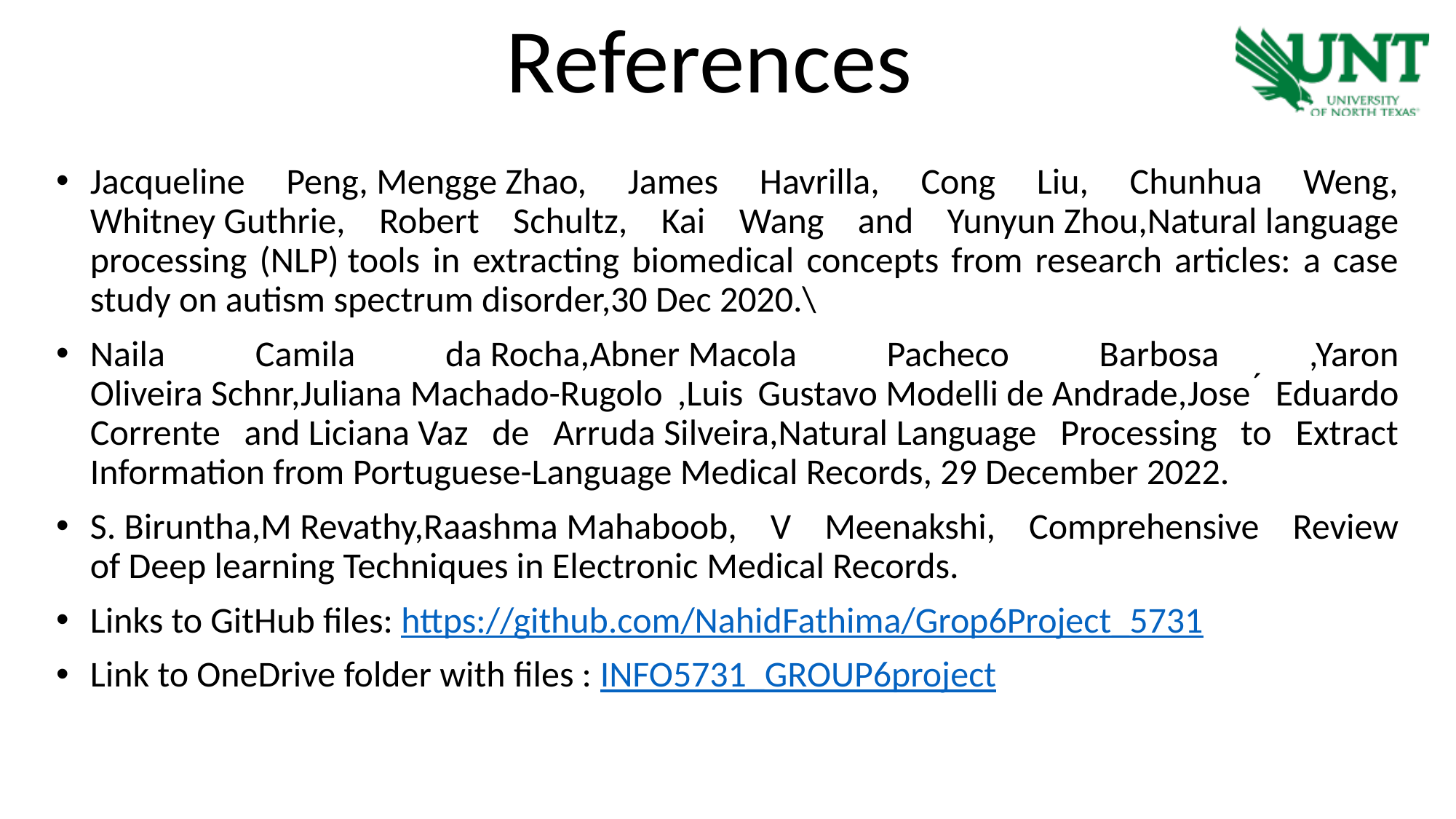

References
Jacqueline Peng, Mengge Zhao, James Havrilla, Cong Liu, Chunhua Weng, Whitney Guthrie, Robert Schultz, Kai Wang and Yunyun Zhou,Natural language processing (NLP) tools in extracting biomedical concepts from research articles: a case study on autism spectrum disorder,30 Dec 2020.\
Naila Camila da Rocha,Abner Macola Pacheco Barbosa ,Yaron Oliveira Schnr,Juliana Machado-Rugolo ,Luis Gustavo Modelli de Andrade,Jose ́ Eduardo Corrente and Liciana Vaz de Arruda Silveira,Natural Language Processing to Extract Information from Portuguese-Language Medical Records, 29 December 2022.
S. Biruntha,M Revathy,Raashma Mahaboob, V Meenakshi, Comprehensive Review of Deep learning Techniques in Electronic Medical Records.
Links to GitHub files: https://github.com/NahidFathima/Grop6Project_5731
Link to OneDrive folder with files : INFO5731_GROUP6project